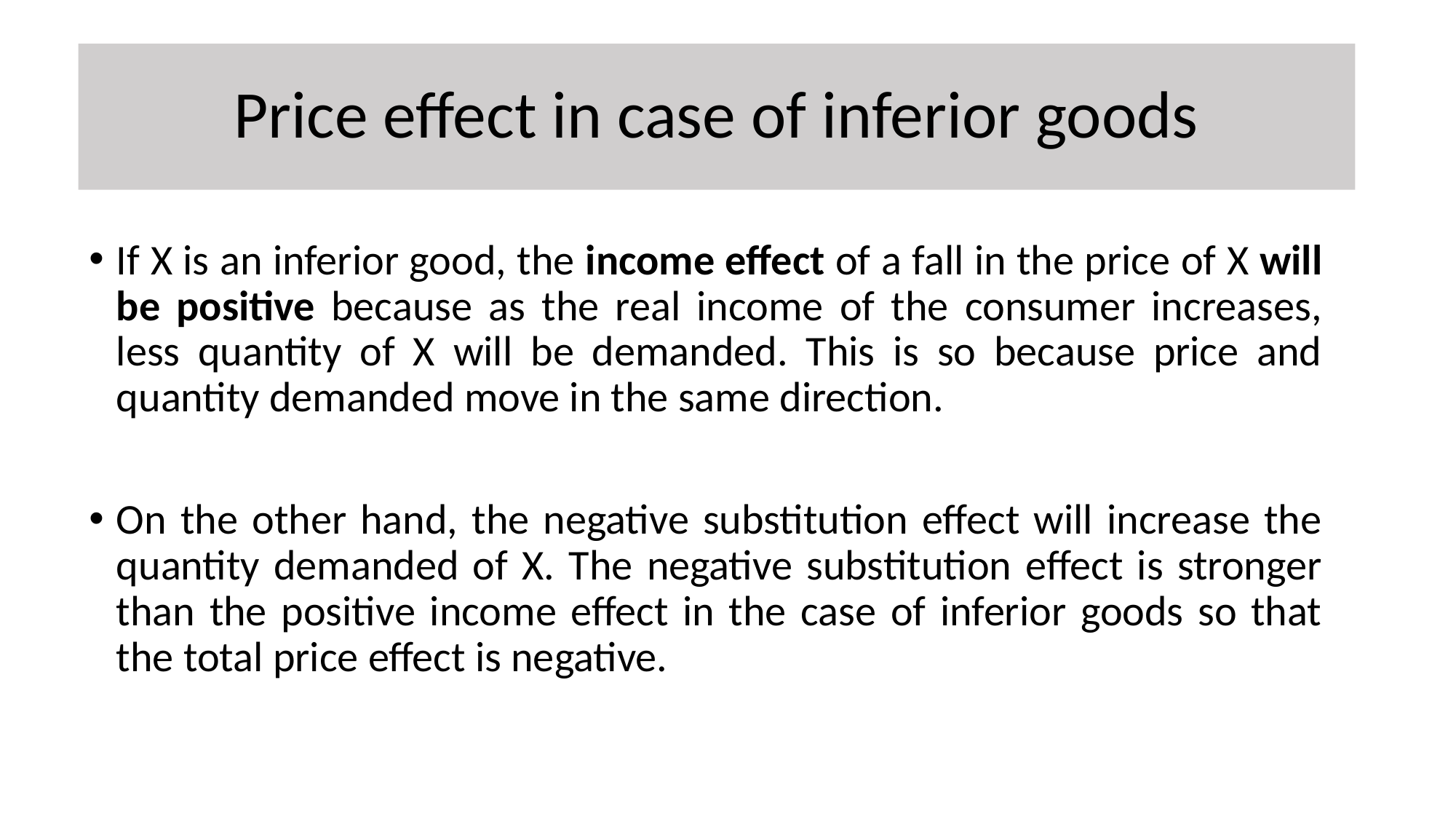

# Price effect in case of inferior goods
If X is an inferior good, the income effect of a fall in the price of X will be positive because as the real income of the consumer increases, less quantity of X will be demanded. This is so because price and quantity demanded move in the same direction.

On the other hand, the negative substitution effect will increase the quantity demanded of X. The negative substitution effect is stronger than the positive income effect in the case of inferior goods so that the total price effect is negative.